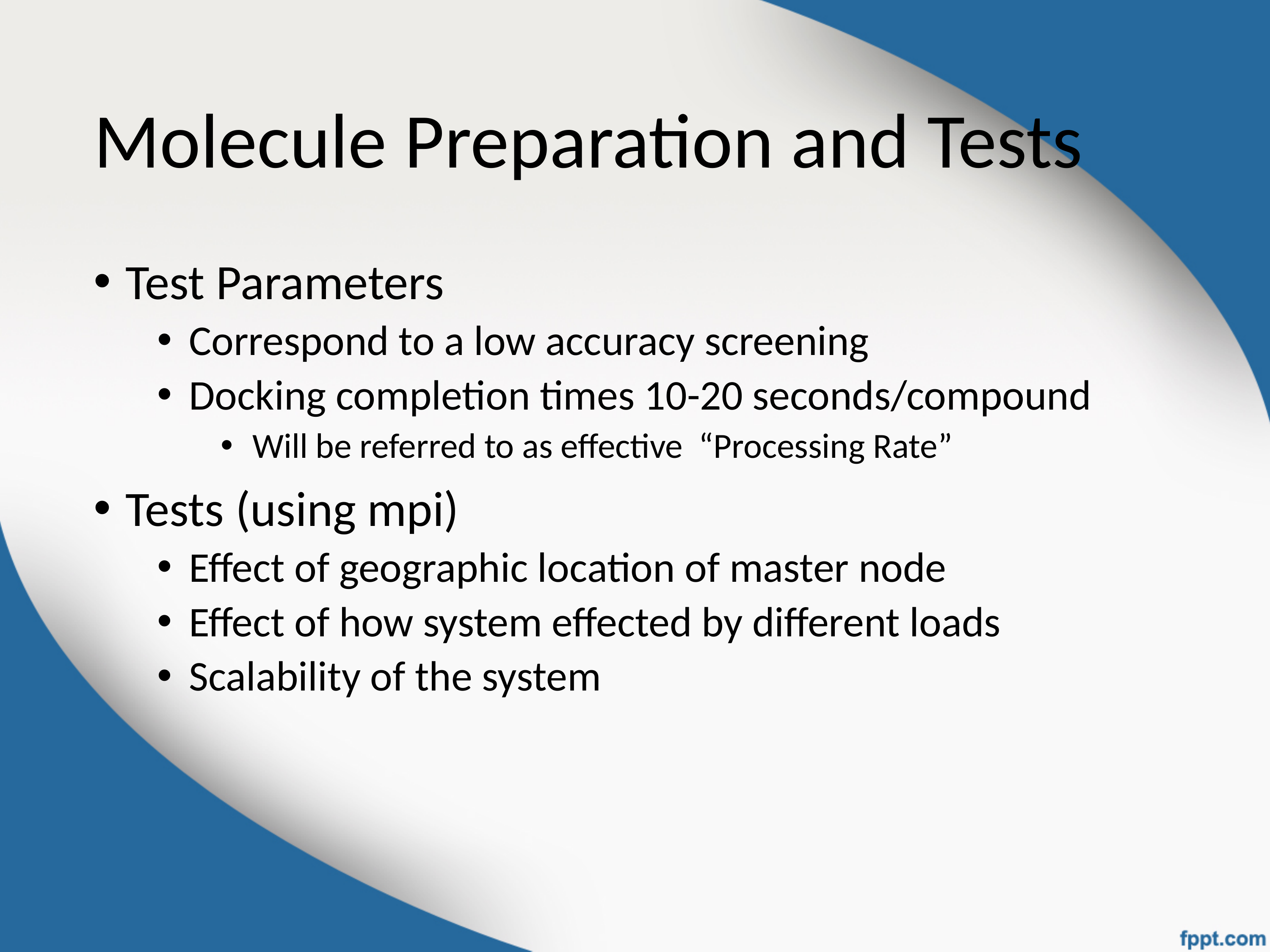

# Molecule Preparation and Tests
Test Parameters
Correspond to a low accuracy screening
Docking completion times 10-20 seconds/compound
Will be referred to as effective  “Processing Rate”
Tests (using mpi)
Effect of geographic location of master node
Effect of how system effected by different loads
Scalability of the system